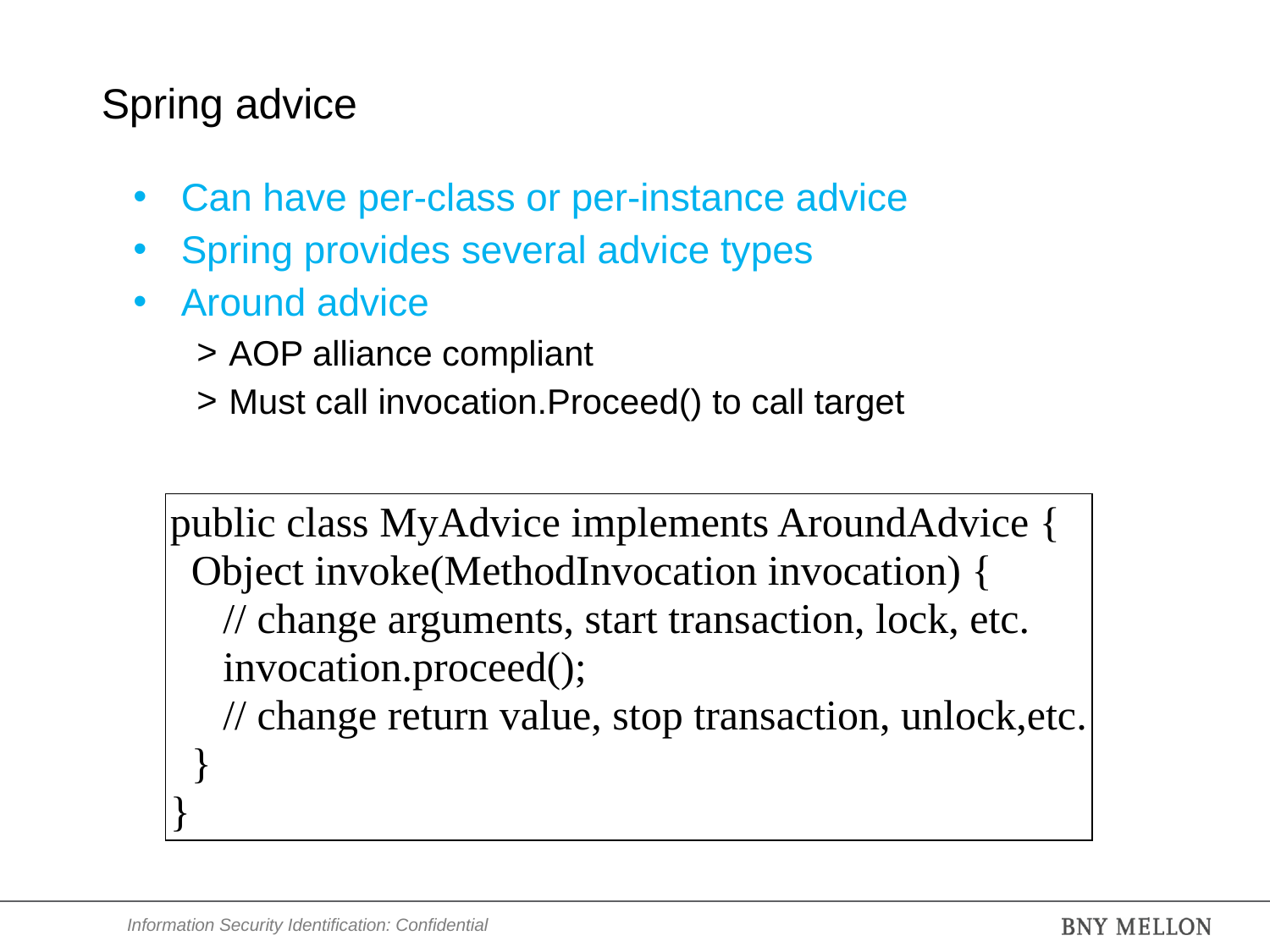

# Spring advice
Can have per-class or per-instance advice
Spring provides several advice types
Around advice
AOP alliance compliant
Must call invocation.Proceed() to call target
public class MyAdvice implements AroundAdvice {
  Object invoke(MethodInvocation invocation) {
     // change arguments, start transaction, lock, etc.
     invocation.proceed();
     // change return value, stop transaction, unlock,etc.
  }
}